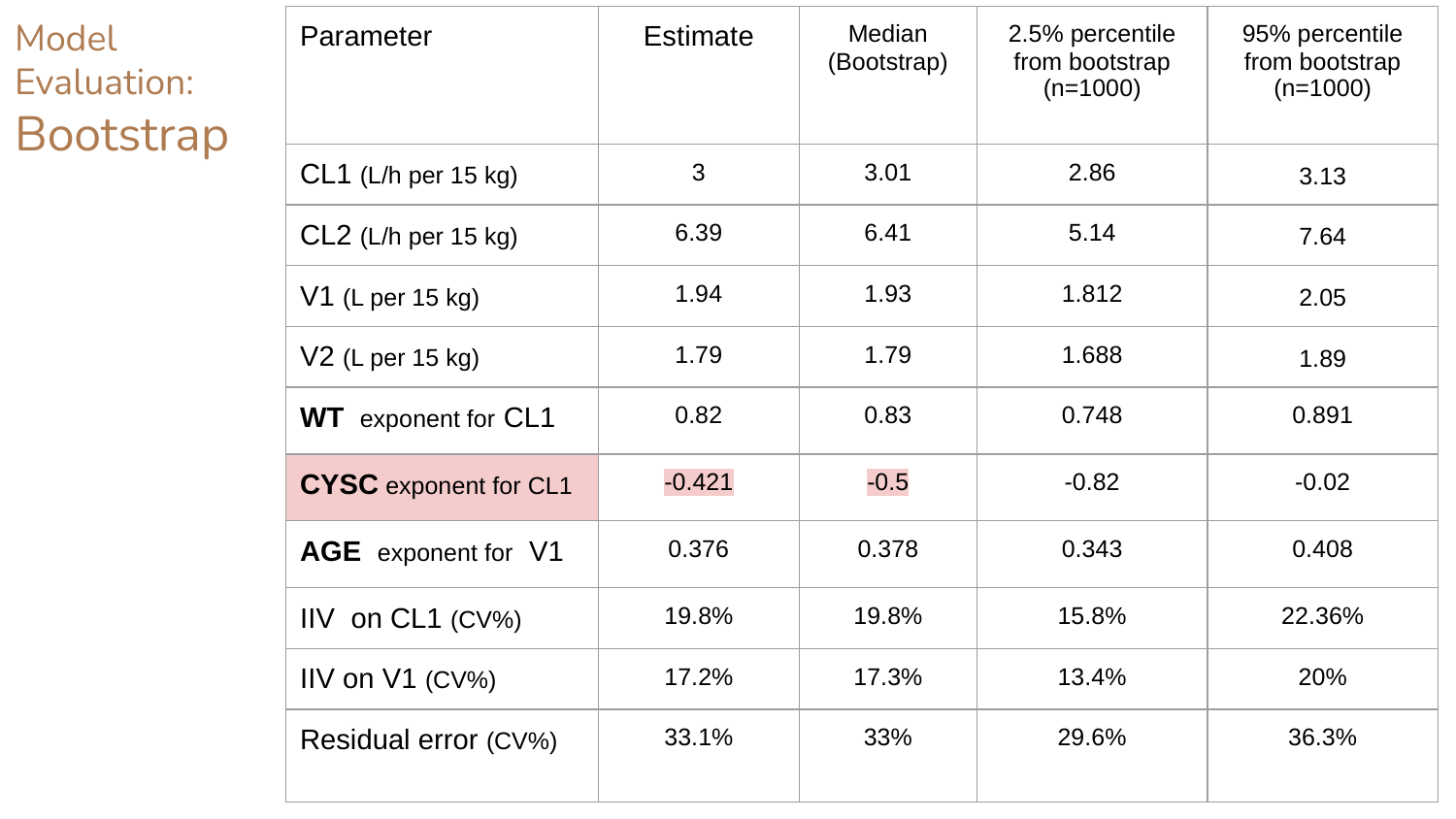

Model Evaluation:
Bootstrap
| Parameter | Estimate | Median (Bootstrap) | 2.5% percentile from bootstrap (n=1000) | 95% percentile from bootstrap (n=1000) |
| --- | --- | --- | --- | --- |
| CL1 (L/h per 15 kg) | 3 | 3.01 | 2.86 | 3.13 |
| CL2 (L/h per 15 kg) | 6.39 | 6.41 | 5.14 | 7.64 |
| V1 (L per 15 kg) | 1.94 | 1.93 | 1.812 | 2.05 |
| V2 (L per 15 kg) | 1.79 | 1.79 | 1.688 | 1.89 |
| WT exponent for CL1 | 0.82 | 0.83 | 0.748 | 0.891 |
| CYSC exponent for CL1 | -0.421 | -0.5 | -0.82 | -0.02 |
| AGE exponent for V1 | 0.376 | 0.378 | 0.343 | 0.408 |
| IIV on CL1 (CV%) | 19.8% | 19.8% | 15.8% | 22.36% |
| IIV on V1 (CV%) | 17.2% | 17.3% | 13.4% | 20% |
| Residual error (CV%) | 33.1% | 33% | 29.6% | 36.3% |